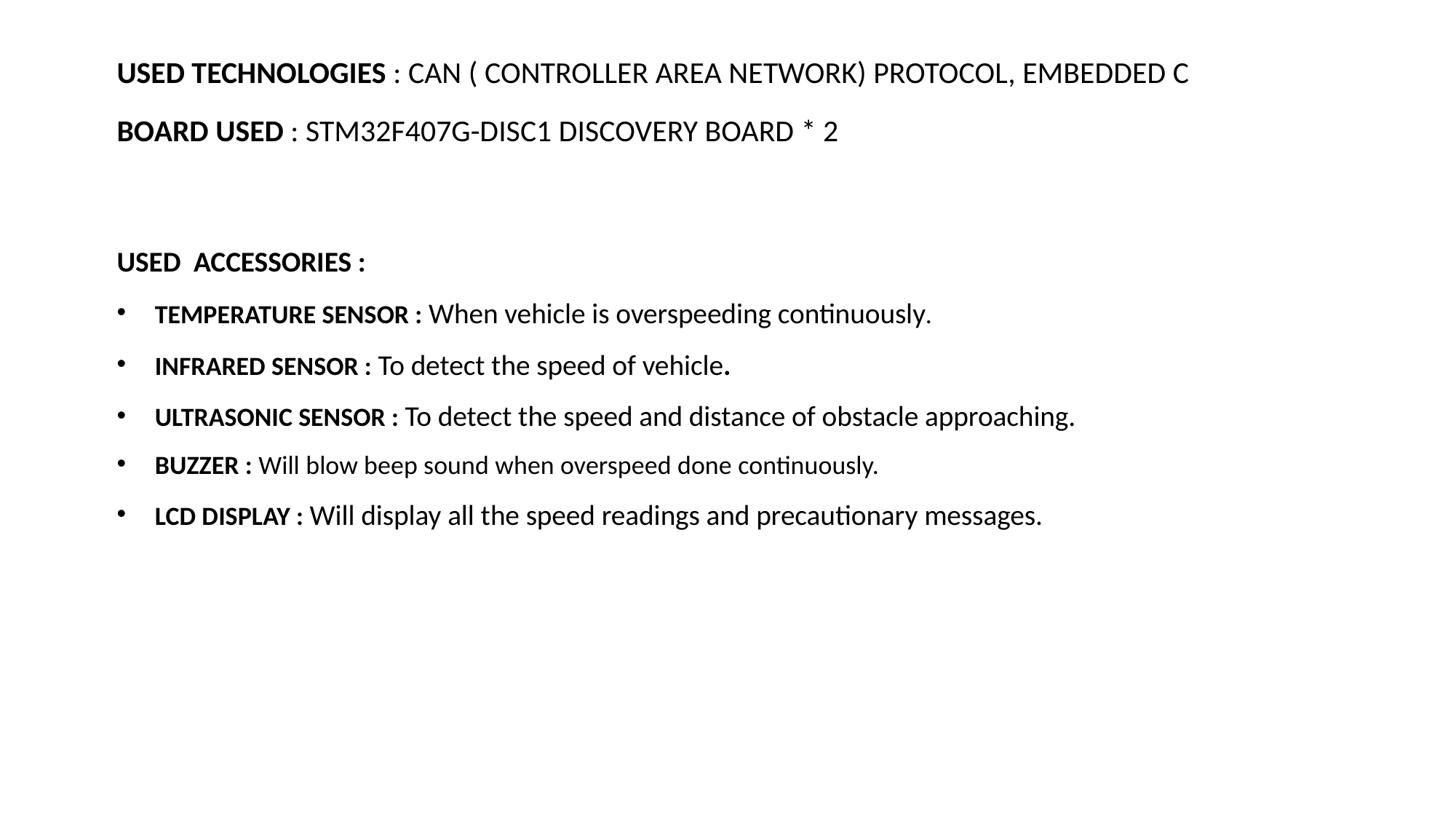

USED TECHNOLOGIES : CAN ( CONTROLLER AREA NETWORK) PROTOCOL, EMBEDDED C
# BOARD USED : STM32F407G-DISC1 DISCOVERY BOARD * 2
USED  ACCESSORIES :
TEMPERATURE SENSOR : When vehicle is overspeeding continuously.
INFRARED SENSOR : To detect the speed of vehicle.
ULTRASONIC SENSOR : To detect the speed and distance of obstacle approaching.
BUZZER : Will blow beep sound when overspeed done continuously.
LCD DISPLAY : Will display all the speed readings and precautionary messages.